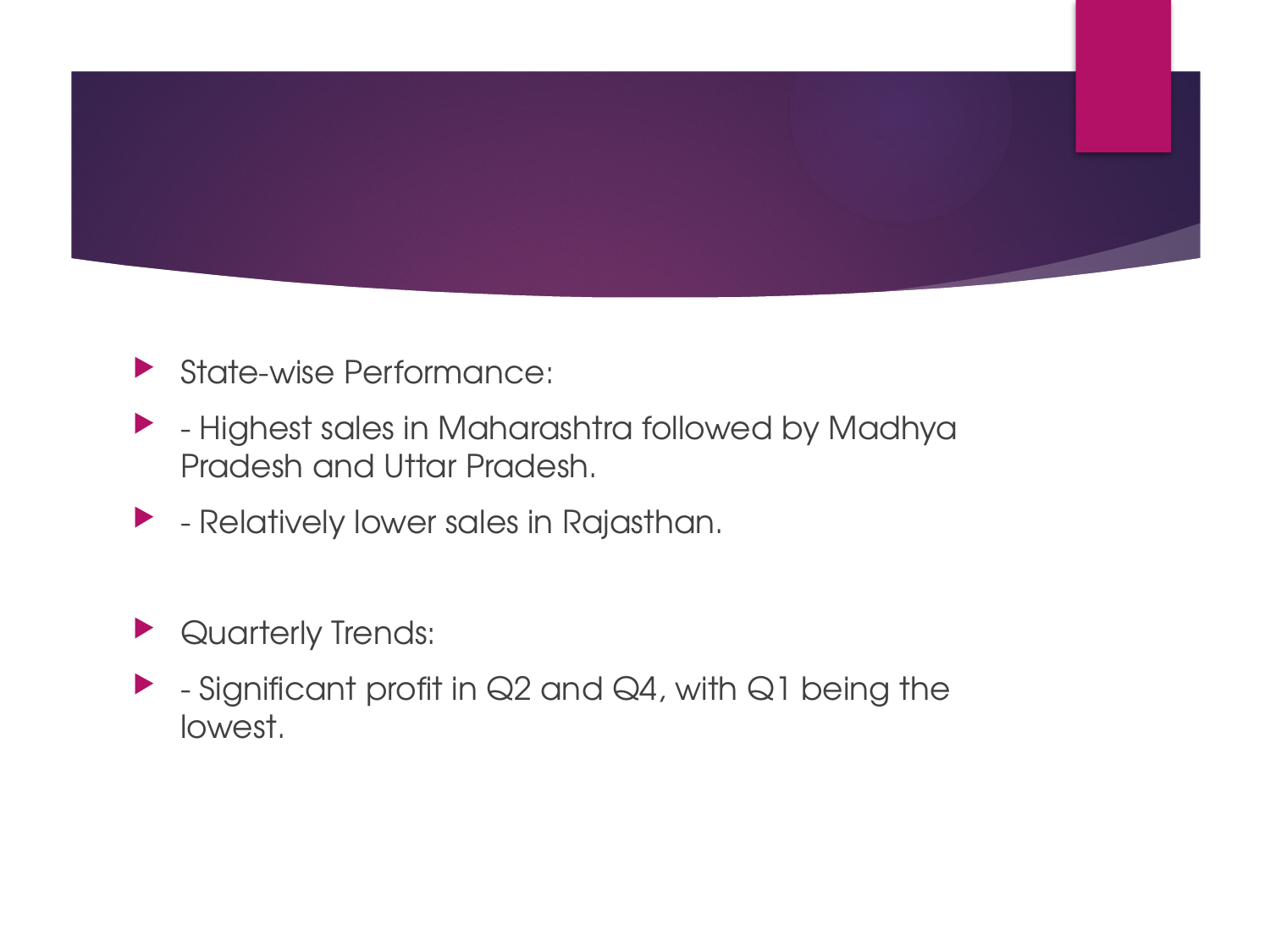

#
State-wise Performance:
- Highest sales in Maharashtra followed by Madhya Pradesh and Uttar Pradesh.
- Relatively lower sales in Rajasthan.

Quarterly Trends:
- Significant profit in Q2 and Q4, with Q1 being the lowest.